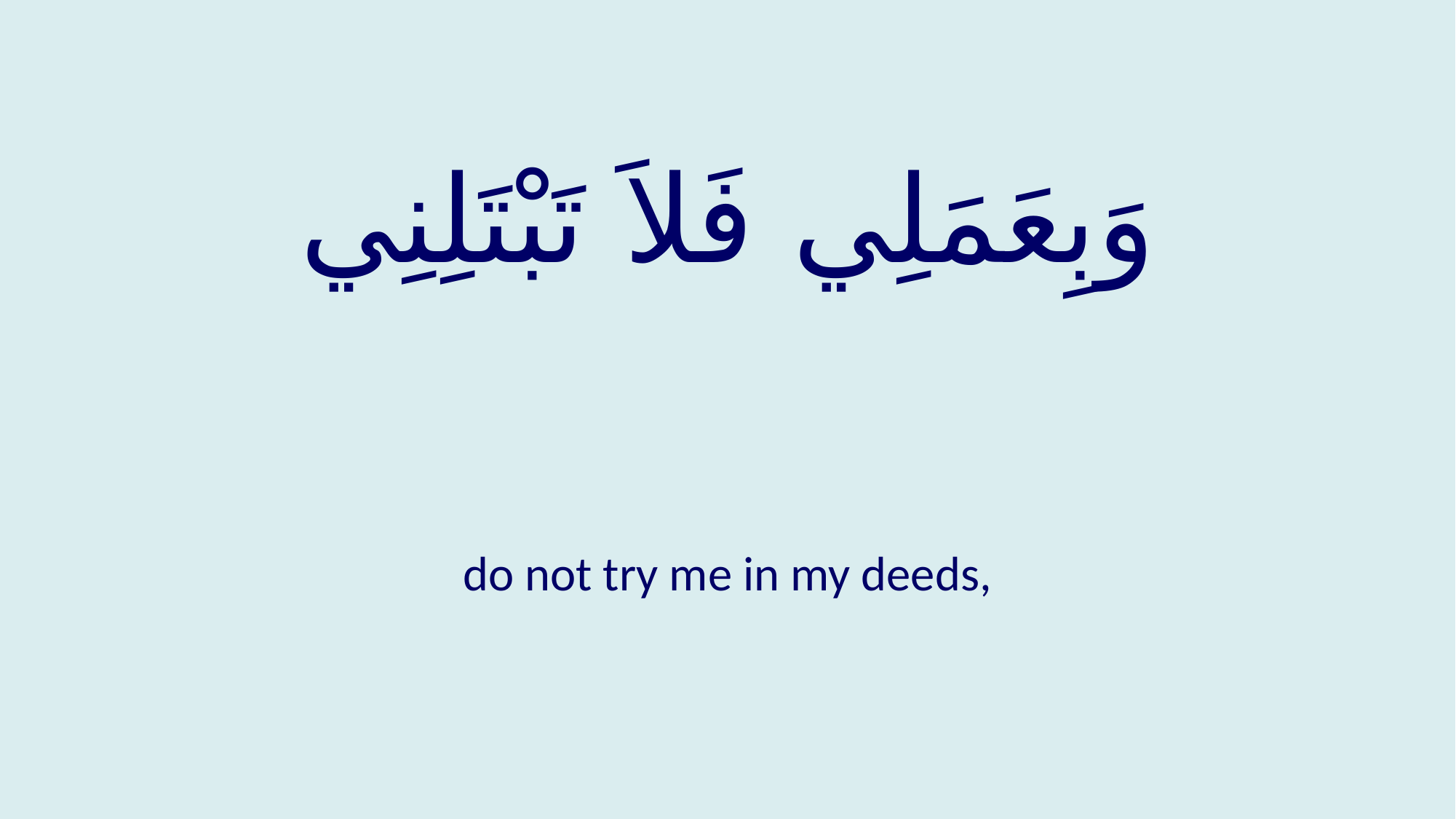

# وَبِعَمَلِي فَلاَ تَبْتَلِنِي
do not try me in my deeds,